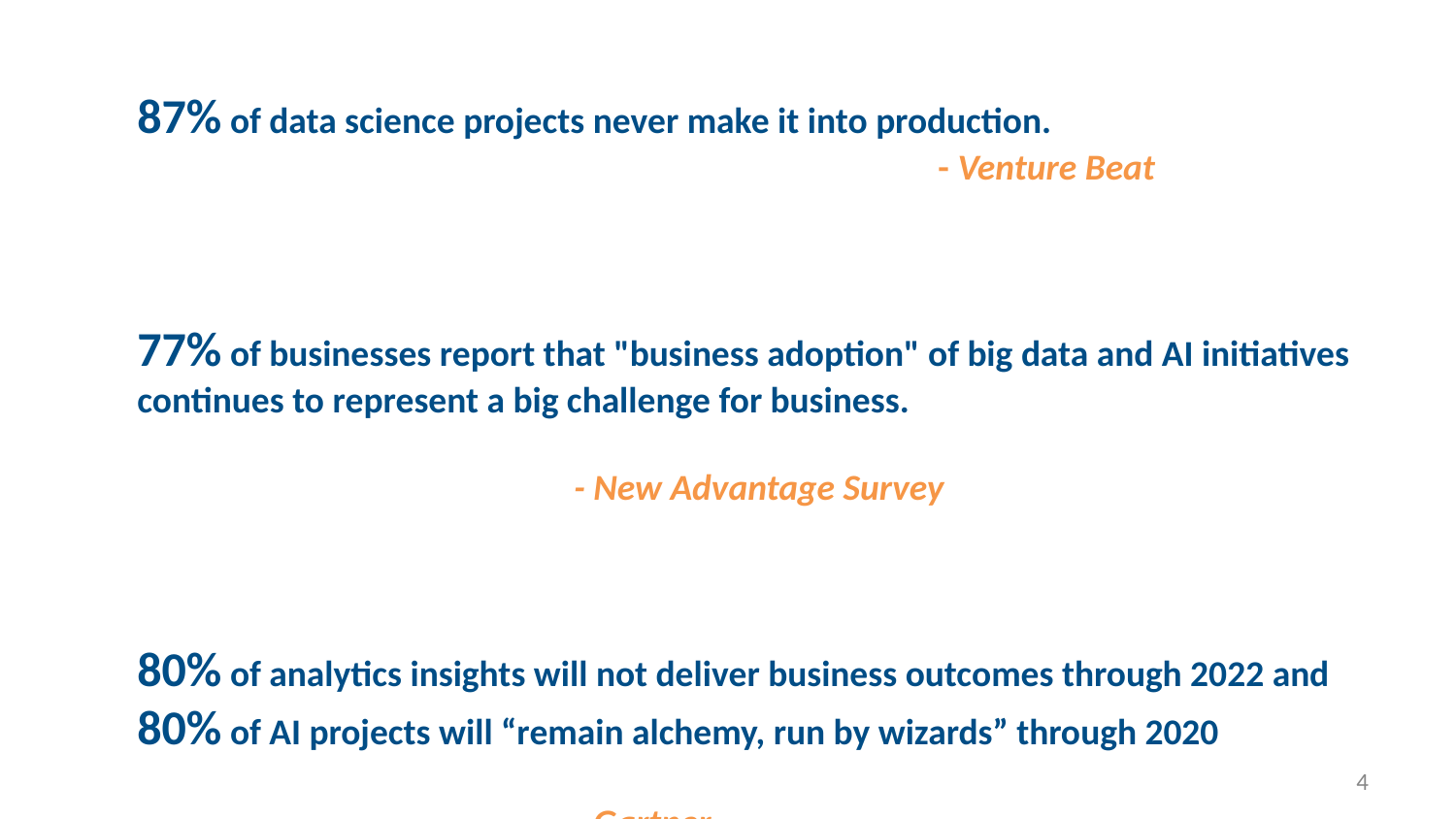

87% of data science projects never make it into production.
- Venture Beat

77% of businesses report that "business adoption" of big data and AI initiatives continues to represent a big challenge for business.
											- New Advantage Survey

80% of analytics insights will not deliver business outcomes through 2022 and 80% of AI projects will “remain alchemy, run by wizards” through 2020
											- Gartner

4